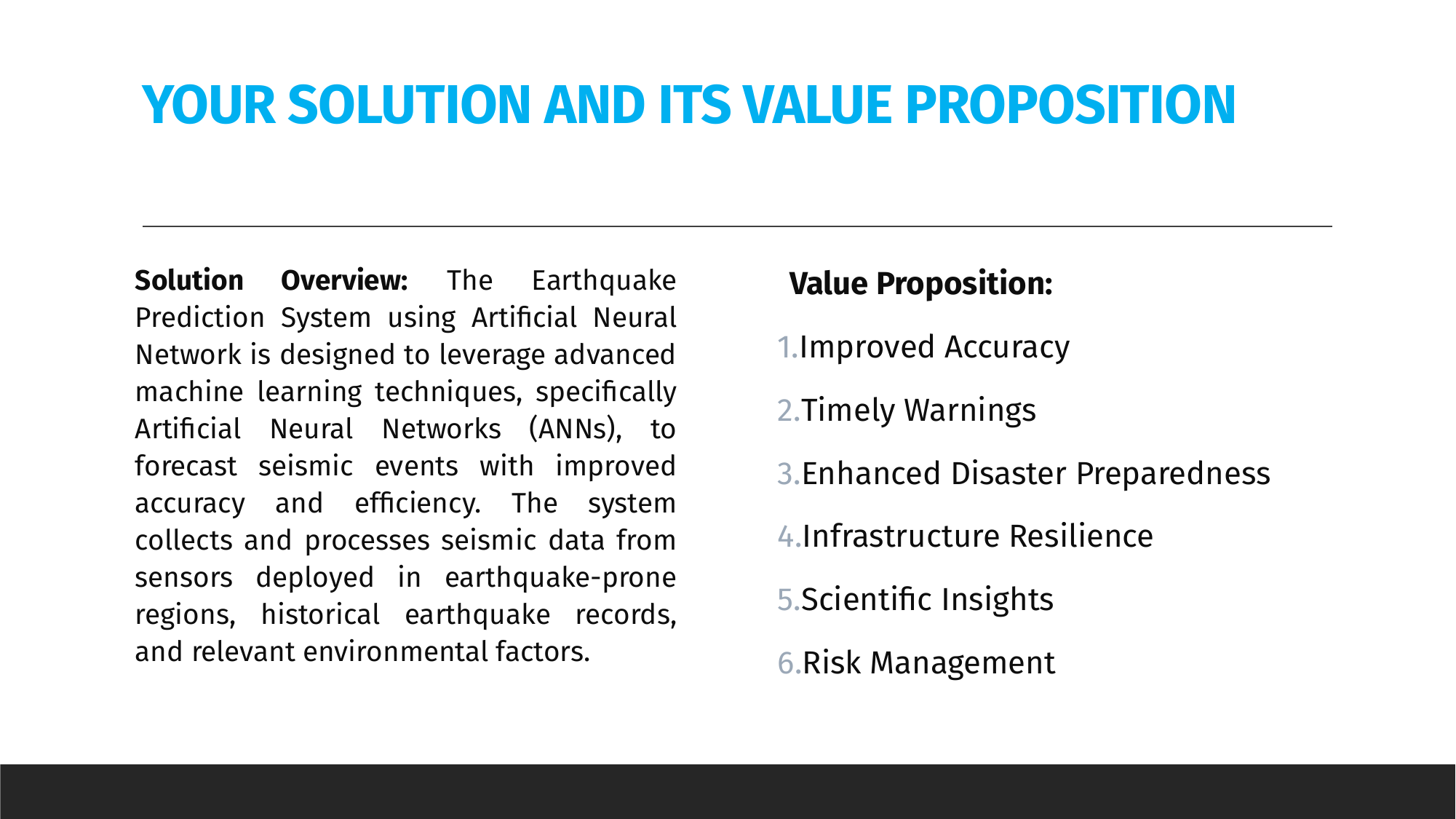

# YOUR SOLUTION AND ITS VALUE PROPOSITION
Solution Overview: The Earthquake Prediction System using Artificial Neural Network is designed to leverage advanced machine learning techniques, specifically Artificial Neural Networks (ANNs), to forecast seismic events with improved accuracy and efficiency. The system collects and processes seismic data from sensors deployed in earthquake-prone regions, historical earthquake records, and relevant environmental factors.
Value Proposition:
Improved Accuracy
Timely Warnings
Enhanced Disaster Preparedness
Infrastructure Resilience
Scientific Insights
Risk Management